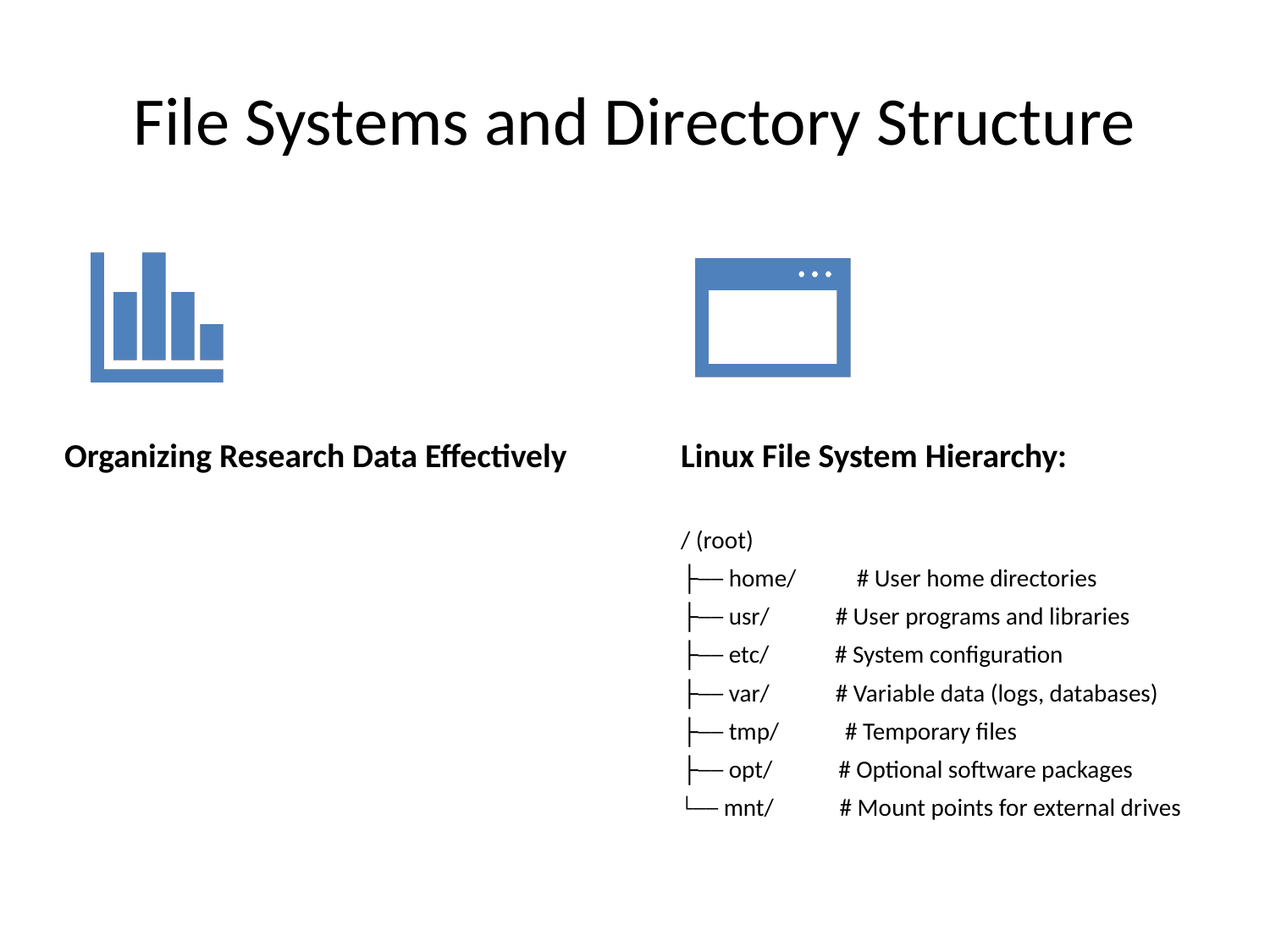

# File Systems and Directory Structure
Organizing Research Data Effectively
Linux File System Hierarchy:
/ (root)
├── home/           # User home directories
├── usr/            # User programs and libraries
├── etc/            # System configuration
├── var/            # Variable data (logs, databases)
├── tmp/            # Temporary files
├── opt/            # Optional software packages
└── mnt/            # Mount points for external drives